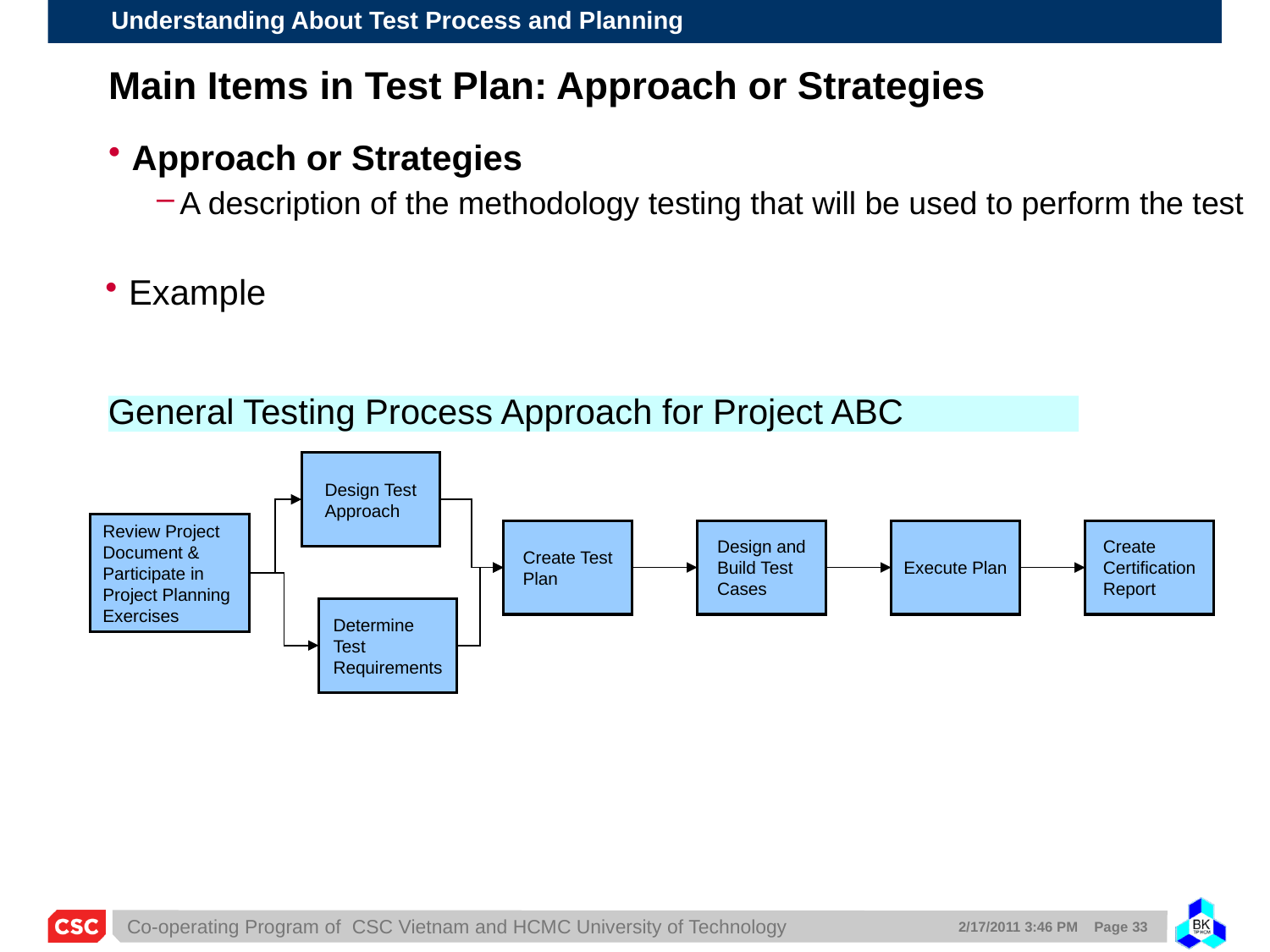

Main Items in Test Plan: Approach or Strategies
Approach or Strategies
A description of the methodology testing that will be used to perform the test
Example
General Testing Process Approach for Project ABC
Design Test Approach
Review Project Document & Participate in Project Planning Exercises
Create Test Plan
Design and Build Test Cases
Execute Plan
Create Certification Report
Determine Test Requirements